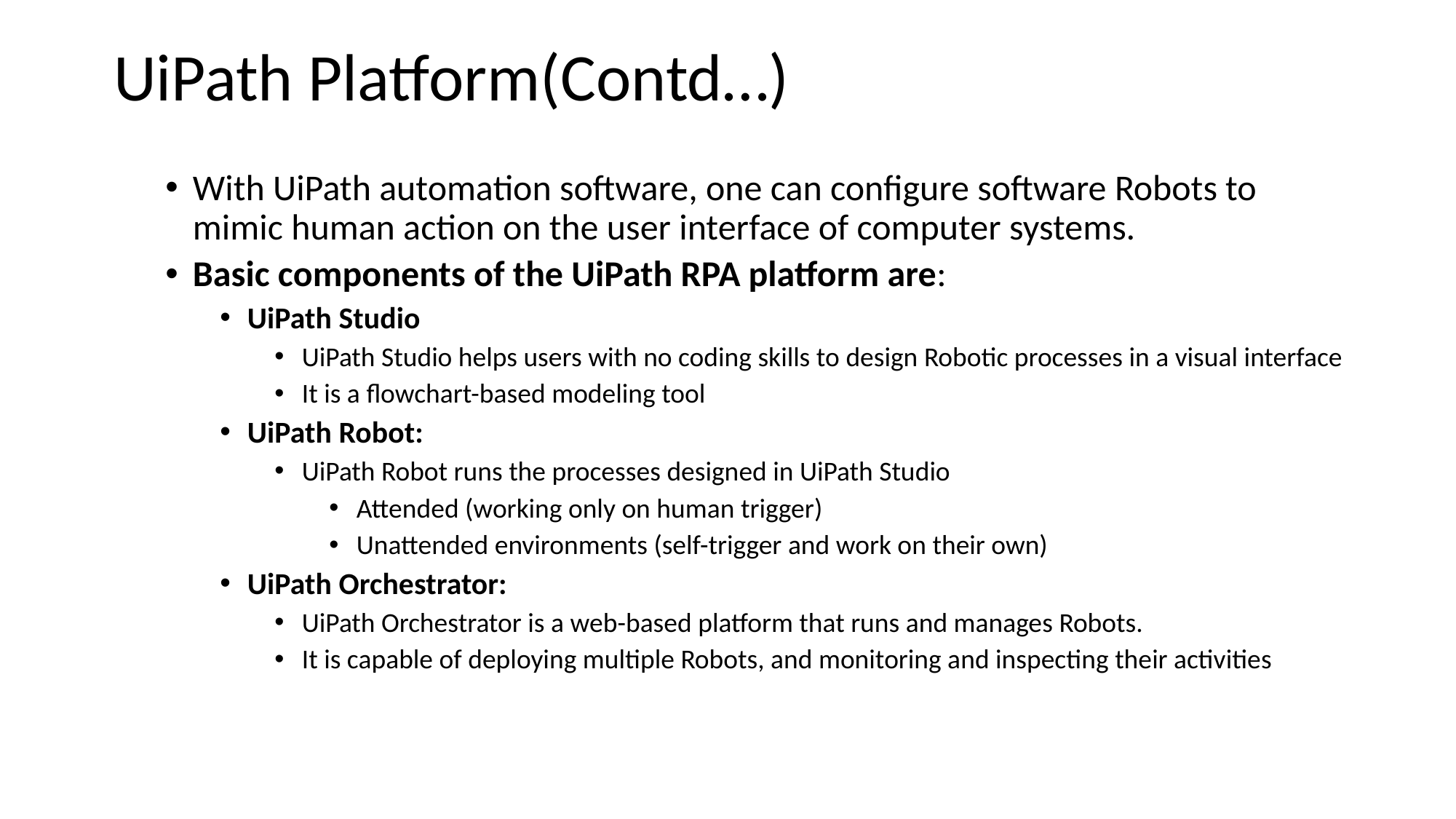

# UiPath Platform(Contd…)
With UiPath automation software, one can configure software Robots to mimic human action on the user interface of computer systems.
Basic components of the UiPath RPA platform are:
UiPath Studio
UiPath Studio helps users with no coding skills to design Robotic processes in a visual interface
It is a flowchart-based modeling tool
UiPath Robot:
UiPath Robot runs the processes designed in UiPath Studio
Attended (working only on human trigger)
Unattended environments (self-trigger and work on their own)
UiPath Orchestrator:
UiPath Orchestrator is a web-based platform that runs and manages Robots.
It is capable of deploying multiple Robots, and monitoring and inspecting their activities